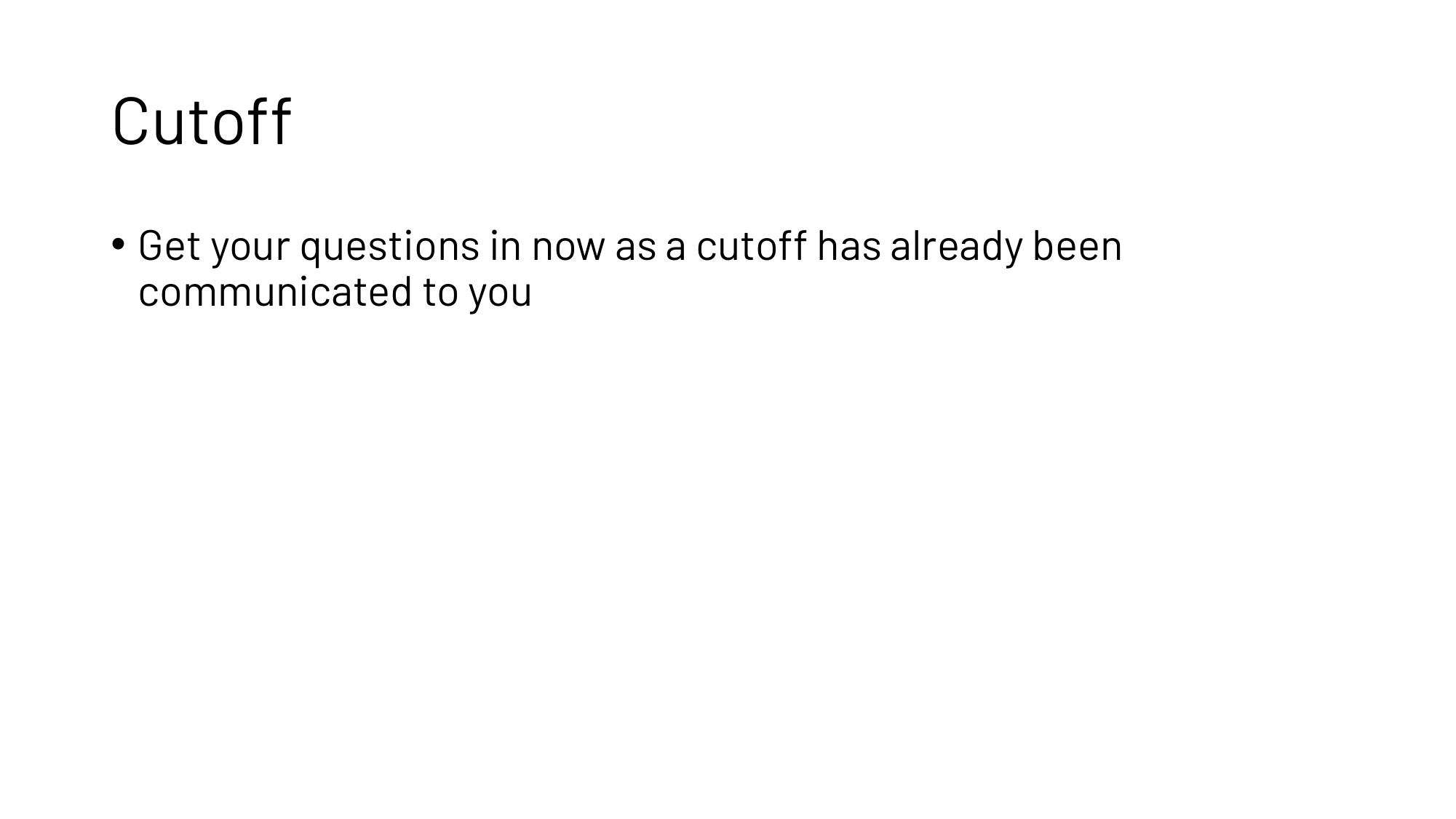

# Cutoff
Get your questions in now as a cutoff has already been communicated to you